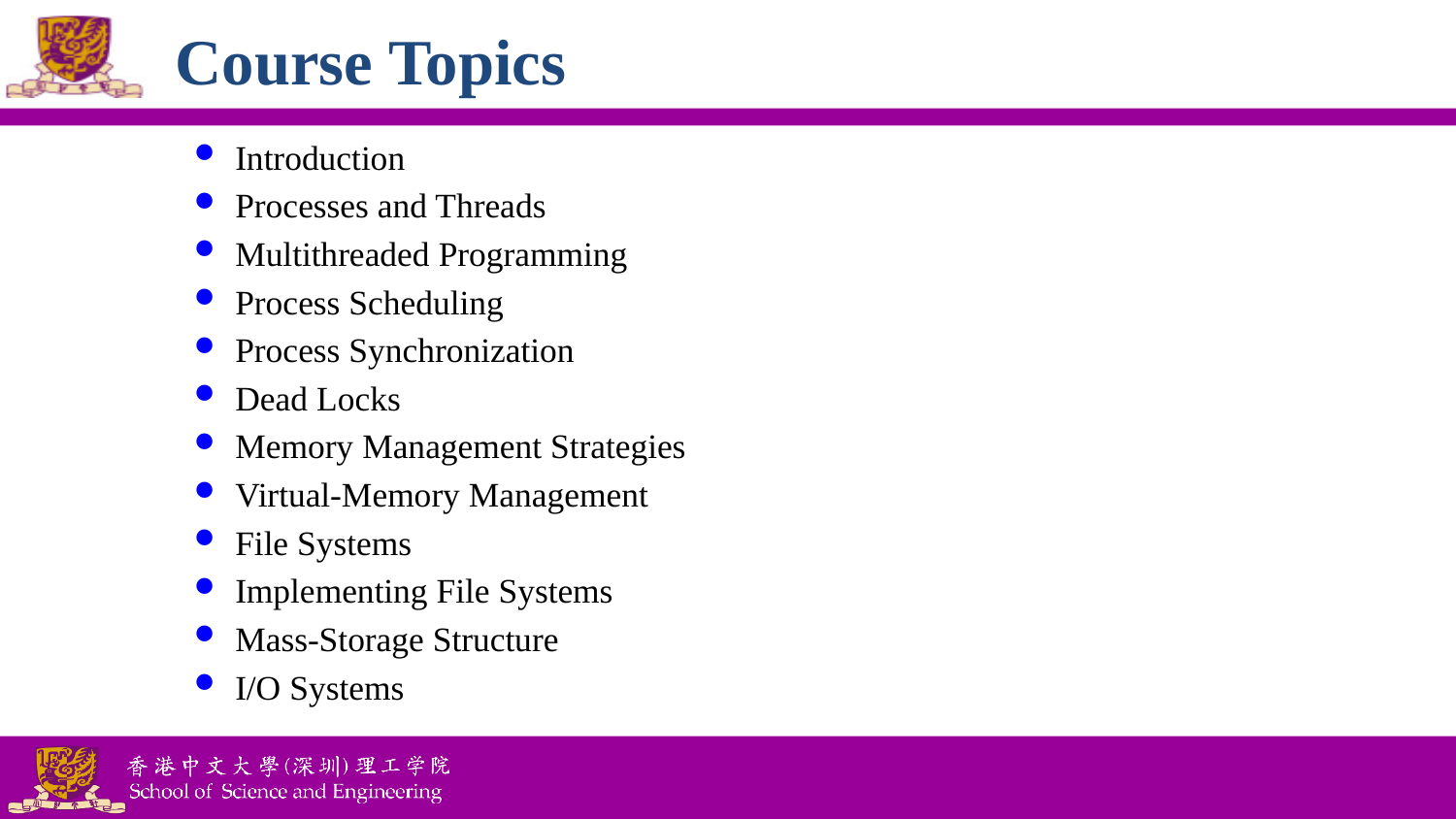

# Course Topics
Introduction
Processes and Threads
Multithreaded Programming
Process Scheduling
Process Synchronization
Dead Locks
Memory Management Strategies
Virtual-Memory Management
File Systems
Implementing File Systems
Mass-Storage Structure
I/O Systems